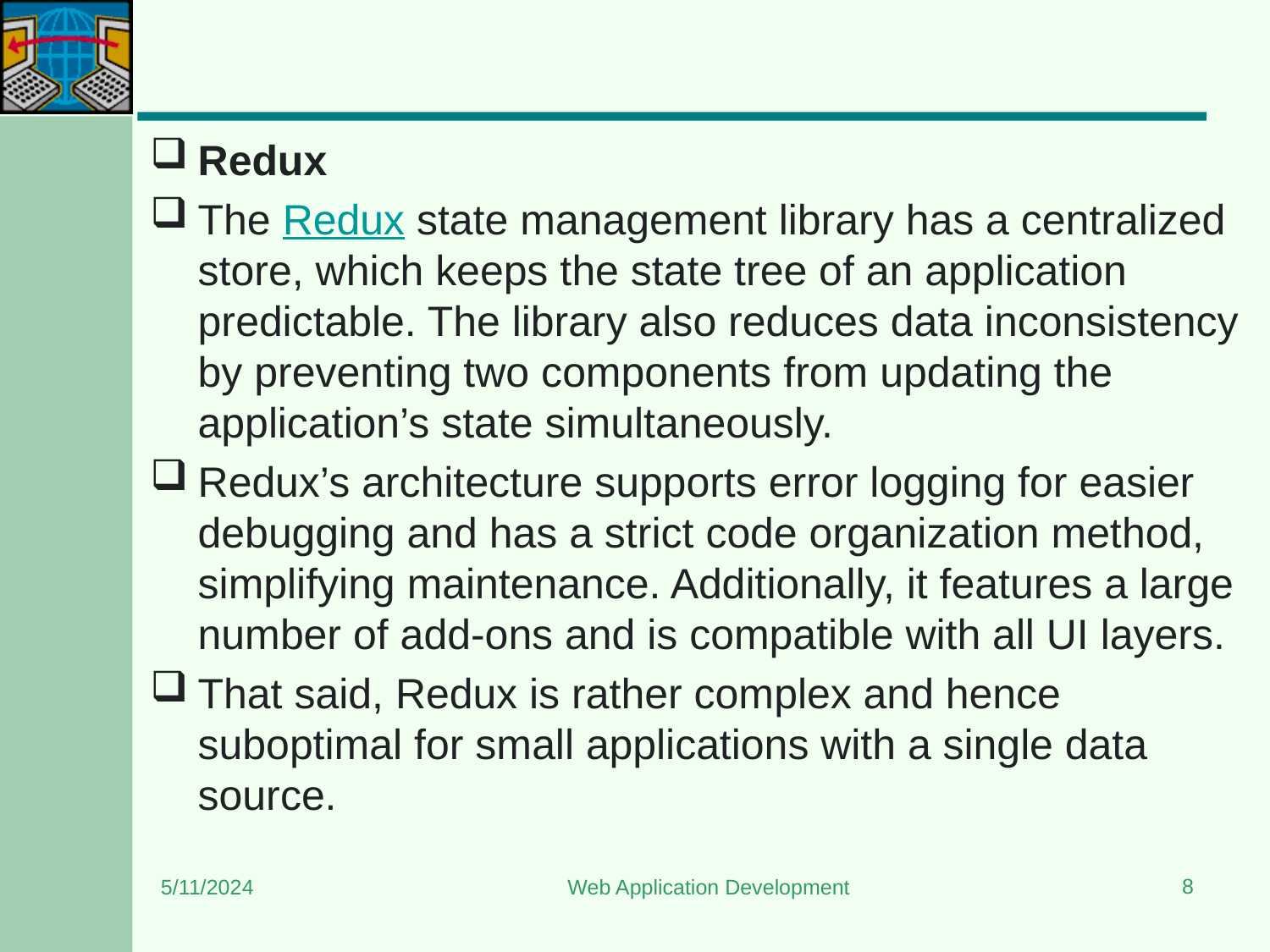

#
Redux
The Redux state management library has a centralized store, which keeps the state tree of an application predictable. The library also reduces data inconsistency by preventing two components from updating the application’s state simultaneously.
Redux’s architecture supports error logging for easier debugging and has a strict code organization method, simplifying maintenance. Additionally, it features a large number of add-ons and is compatible with all UI layers.
That said, Redux is rather complex and hence suboptimal for small applications with a single data source.

8
5/11/2024
Web Application Development